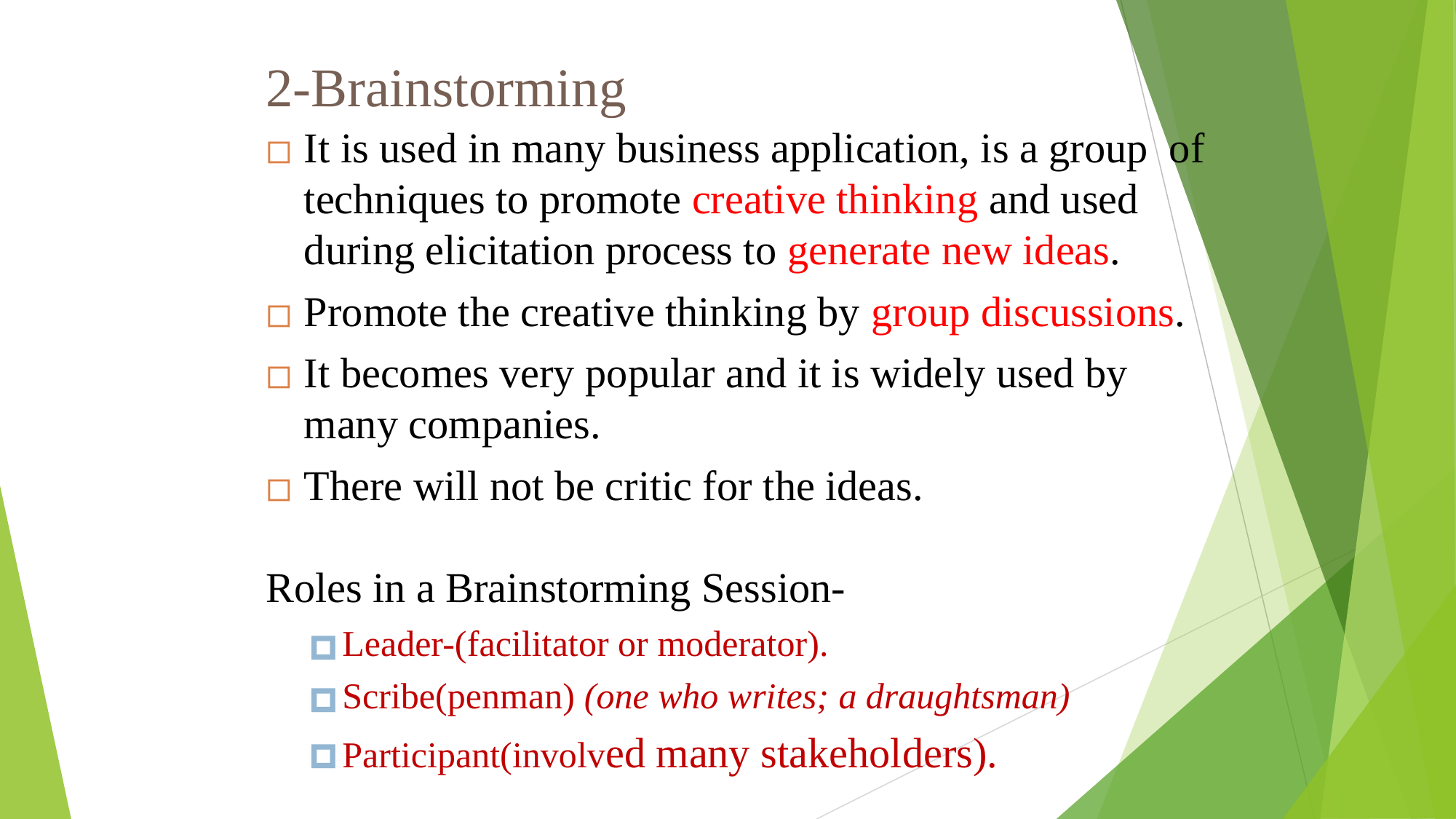

# 2-Brainstorming
It is used in many business application, is a group  of techniques to promote creative thinking and used  during elicitation process to generate new ideas.
Promote the creative thinking by group discussions.
It becomes very popular and it is widely used by  many companies.
There will not be critic for the ideas.

Roles in a Brainstorming Session-
Leader-(facilitator or moderator).
Scribe(penman) (one who writes; a draughtsman)
Participant(involved many stakeholders).